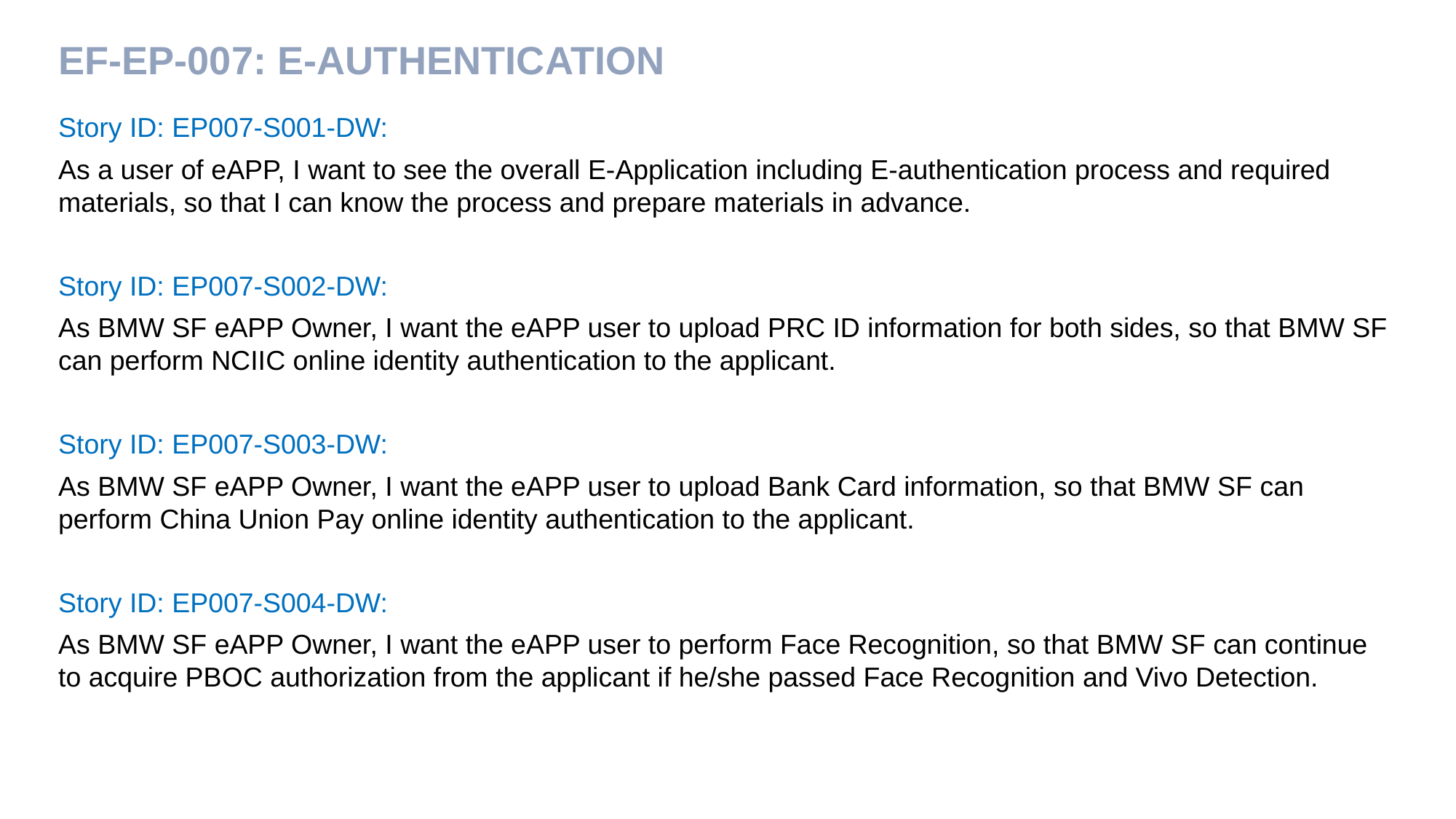

# EF-EP-007: E-AutheNtication
Story ID: EP007-S001-DW:
As a user of eAPP, I want to see the overall E-Application including E-authentication process and required materials, so that I can know the process and prepare materials in advance.

Story ID: EP007-S002-DW:
As BMW SF eAPP Owner, I want the eAPP user to upload PRC ID information for both sides, so that BMW SF can perform NCIIC online identity authentication to the applicant.

Story ID: EP007-S003-DW:
As BMW SF eAPP Owner, I want the eAPP user to upload Bank Card information, so that BMW SF can perform China Union Pay online identity authentication to the applicant.

Story ID: EP007-S004-DW:
As BMW SF eAPP Owner, I want the eAPP user to perform Face Recognition, so that BMW SF can continue to acquire PBOC authorization from the applicant if he/she passed Face Recognition and Vivo Detection.